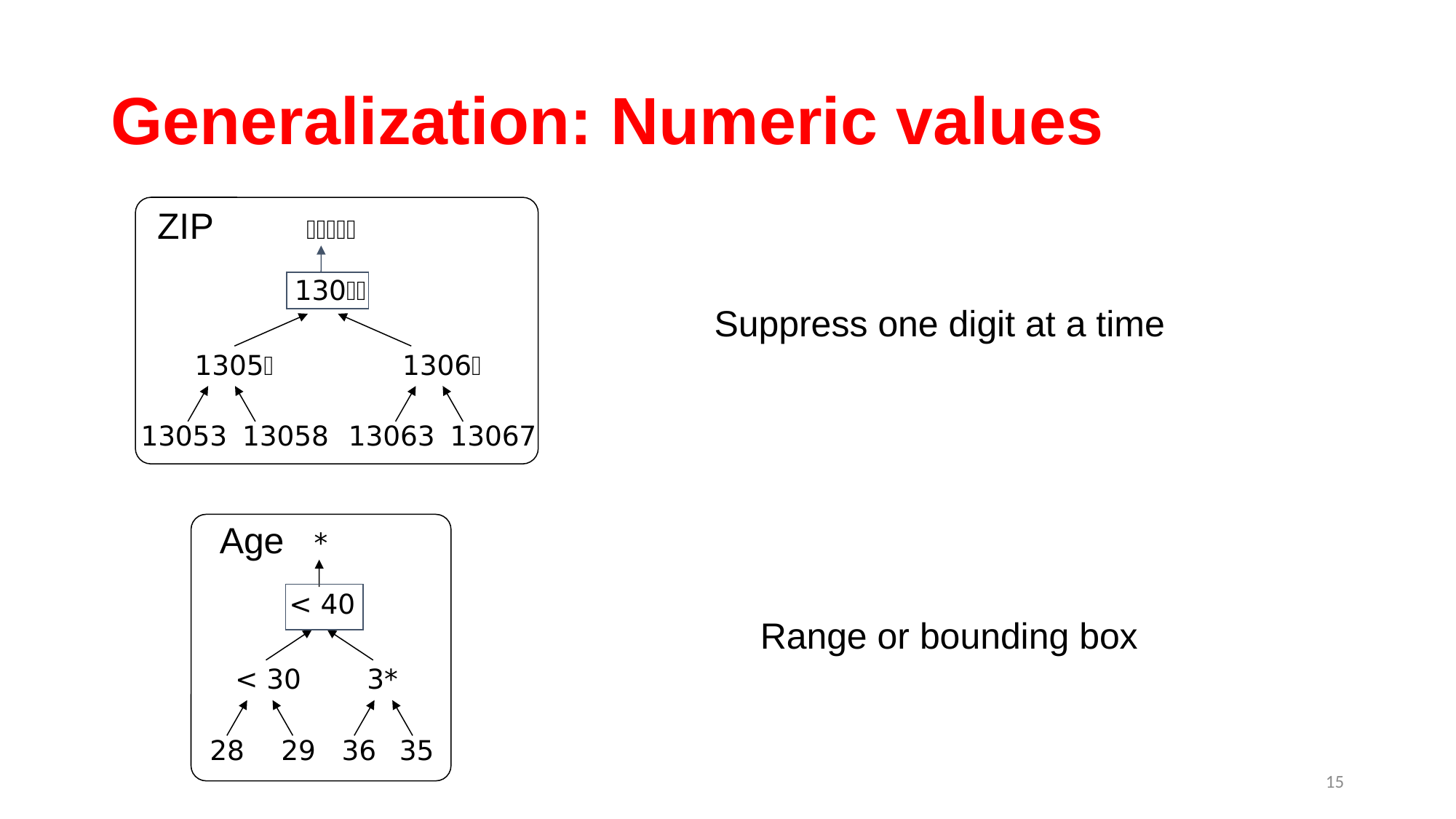

# Generalization: Numeric values

ZIP
∗∗∗∗∗

130∗∗

1305∗
1306∗

13053
13058
13063
13067
Suppress one digit at a time
Age

*

< 40

< 30
3*

28
29
36
35
Range or bounding box
15